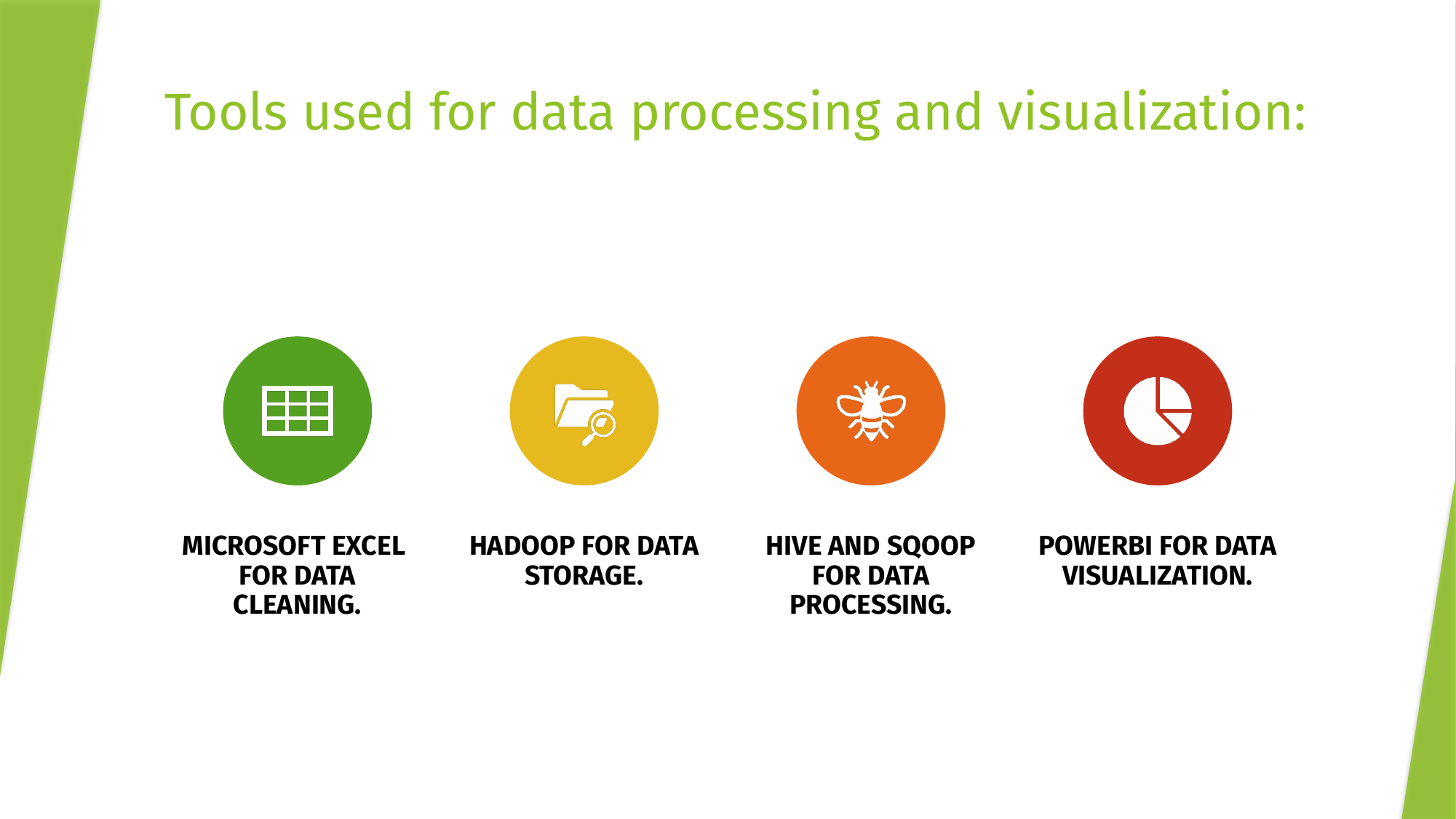

# Tools used for data processing and visualization:
Microsoft Excel  For Data Cleaning.
Hadoop For Data storage.
Hive and Sqoop For Data Processing.
PowerBI For Data Visualization.